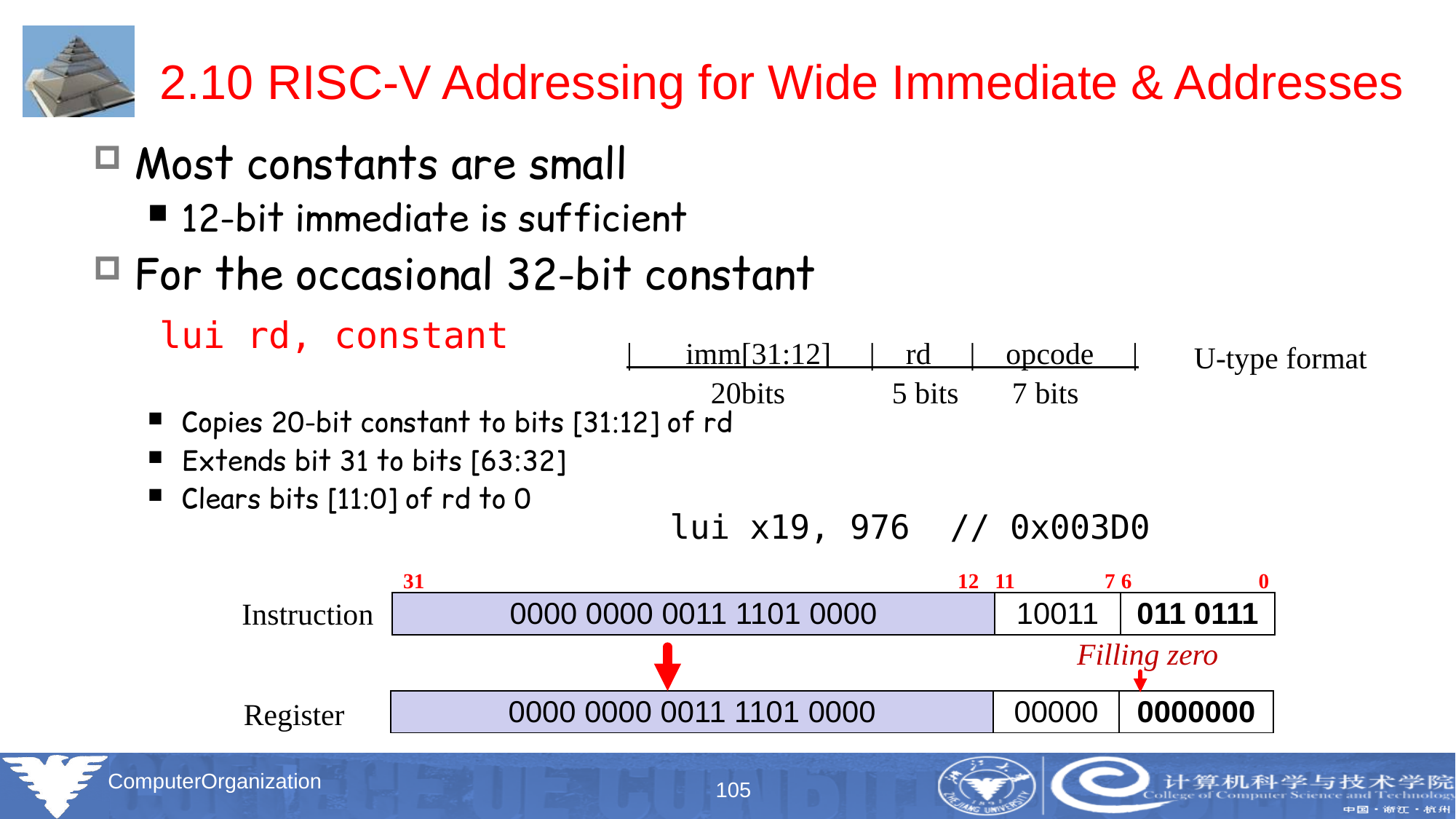

# 2.10 RISC-V Addressing for Wide Immediate & Addresses
Most constants are small
12-bit immediate is sufficient
For the occasional 32-bit constant
	  lui rd, constant

Copies 20-bit constant to bits [31:12] of rd
Extends bit 31 to bits [63:32]
Clears bits [11:0] of rd to 0
 |       imm[31:12]     |    rd     |    opcode     |
     20bits              5 bits       7 bits
U-type format
lui x19, 976  // 0x003D0
| 31 12 | 11 7 | 6 0 |
| --- | --- | --- |
| 0000 0000 0011 1101 0000 | 10011 | 011 0111 |
Instruction
Filling zero

Register
| 0000 0000 0011 1101 0000 | 00000 | 0000000 |
| --- | --- | --- |